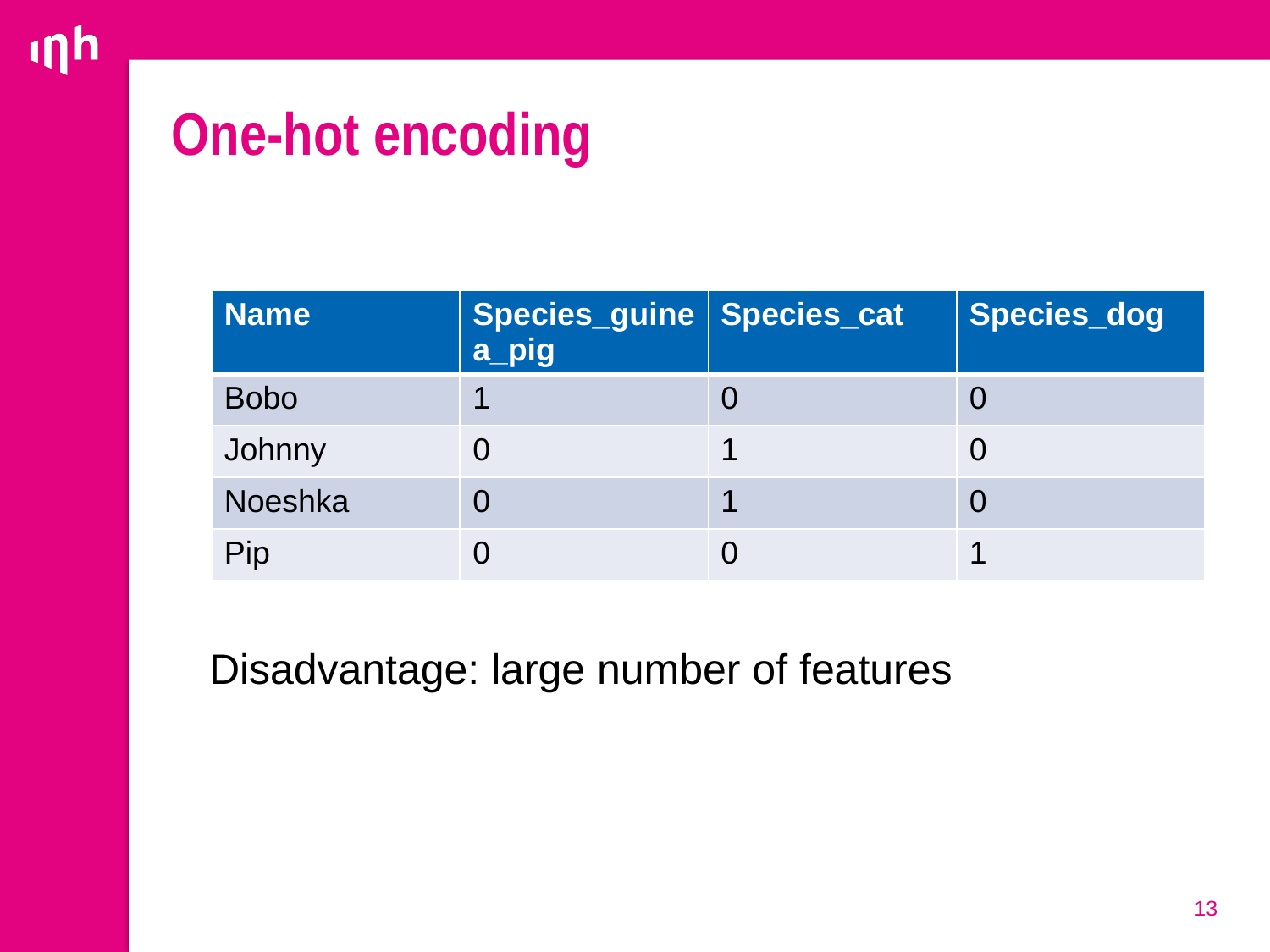

# One-hot encoding
| Name | Species\_guinea\_pig | Species\_cat | Species\_dog |
| --- | --- | --- | --- |
| Bobo | 1 | 0 | 0 |
| Johnny | 0 | 1 | 0 |
| Noeshka | 0 | 1 | 0 |
| Pip | 0 | 0 | 1 |
Disadvantage: large number of features

13